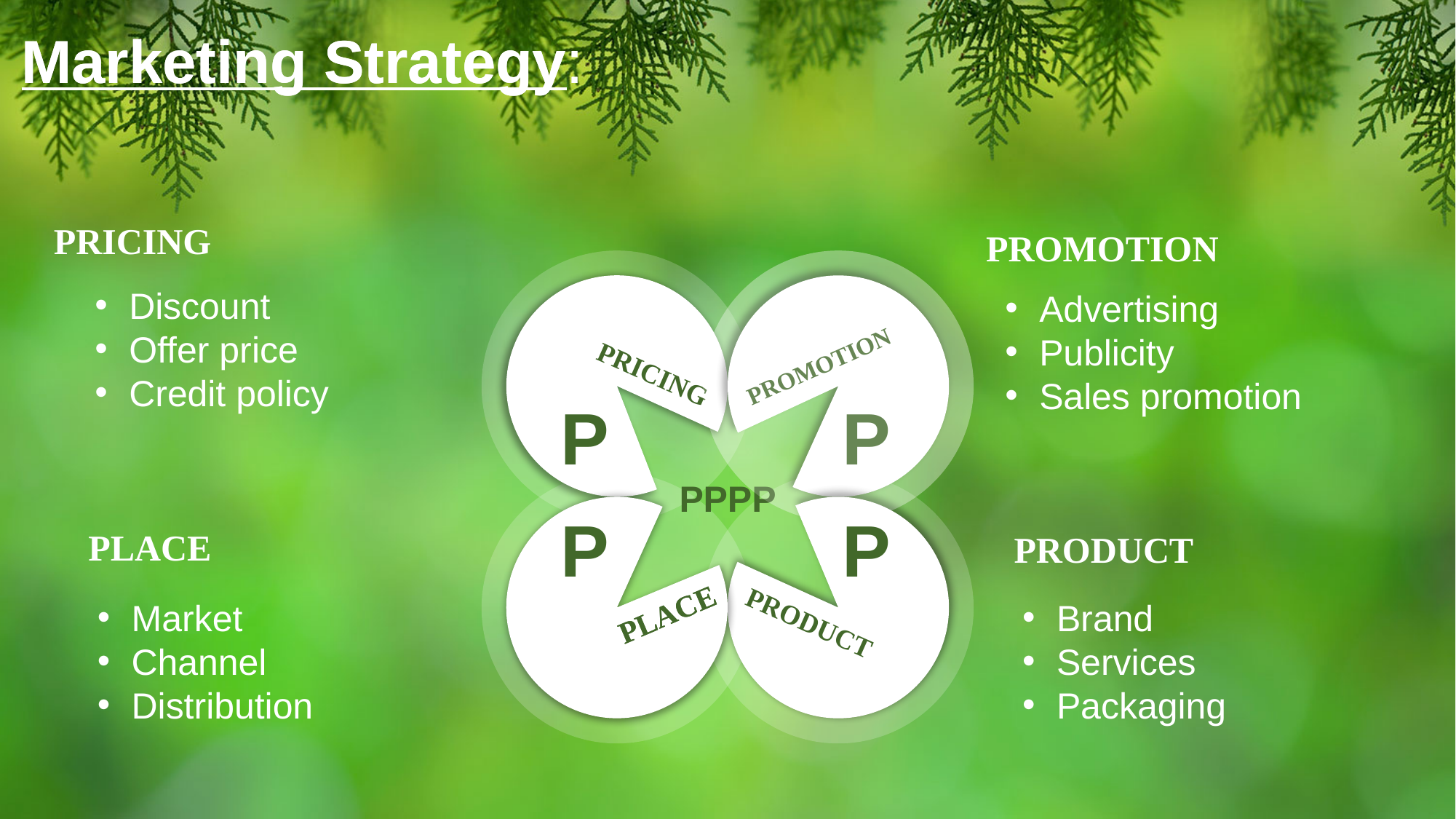

Marketing Strategy:
Marketing Strategy:
PRICING
PROMOTION

Discount
Offer price
Credit policy
Advertising
Publicity
Sales promotion
PROMOTION
PRICING
P
P
PPPP

P
P
PLACE
PRODUCT
Market
Channel
Distribution
Brand
Services
Packaging
PRODUCT
PLACE
PLACE